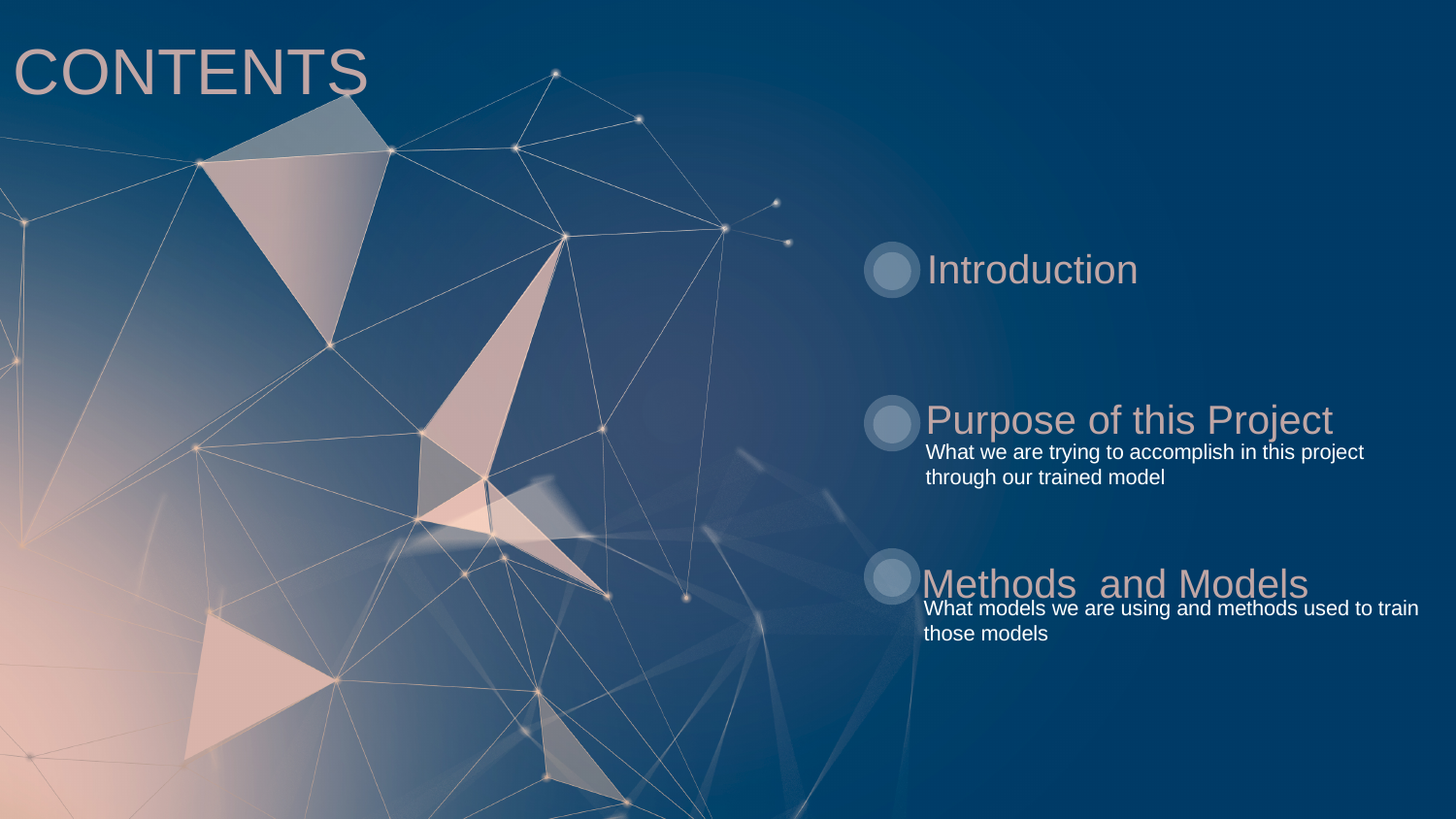

CONTENTS
Introduction

Purpose of this Project

What we are trying to accomplish in this project through our trained model

Methods  and Models

What models we are using and methods used to train those models